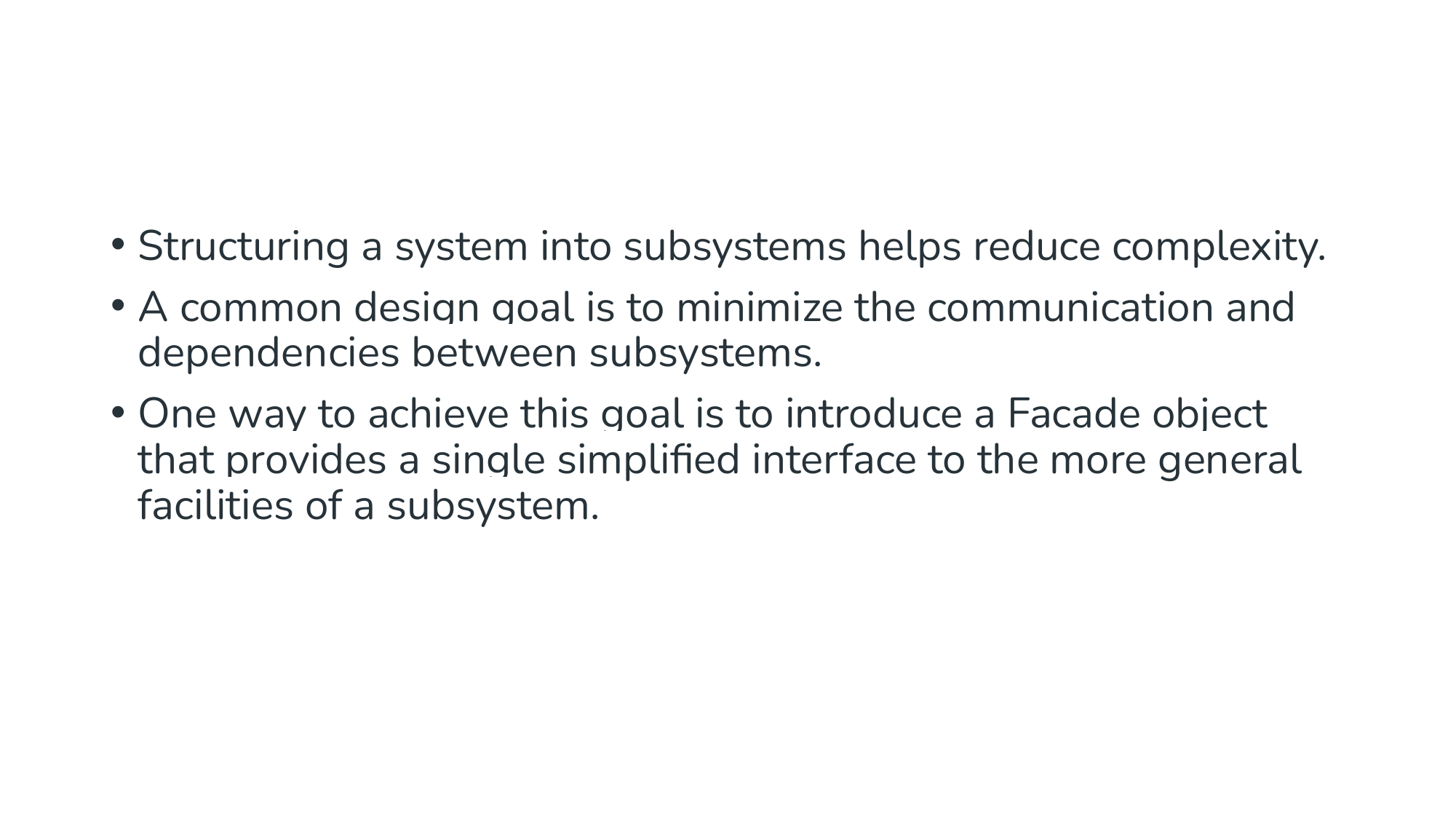

#
Structuring a system into subsystems helps reduce complexity.
A common design goal is to minimize the communication and dependencies between subsystems.
One way to achieve this goal is to introduce a Facade object that provides a single simplified interface to the more general facilities of a subsystem.